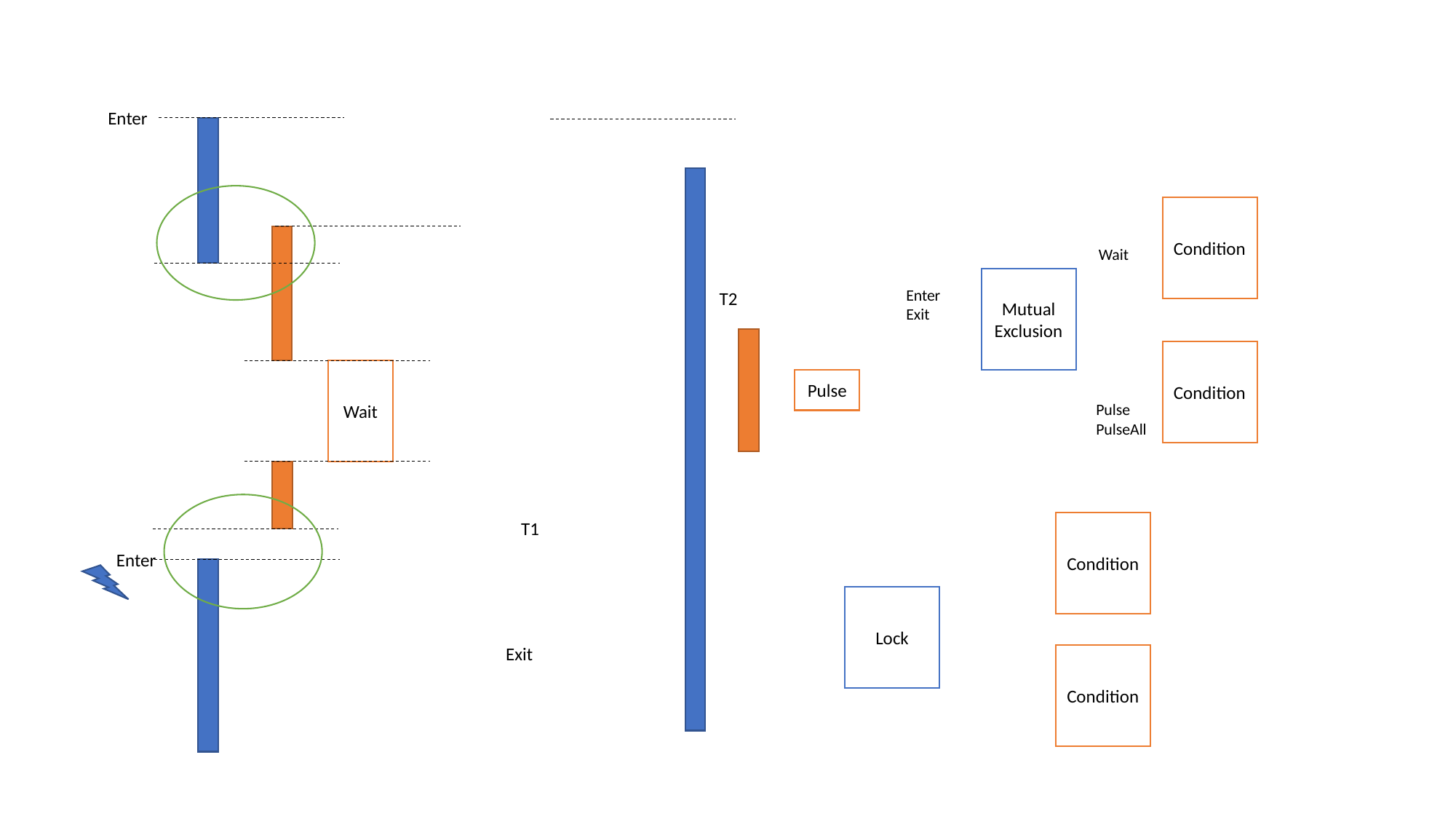

Enter

Condition

Wait
Mutual
Exclusion
Enter
Exit
T2

Condition
Wait
Pulse
Pulse
PulseAll

T1
Condition
Enter

Lock
Exit
Condition